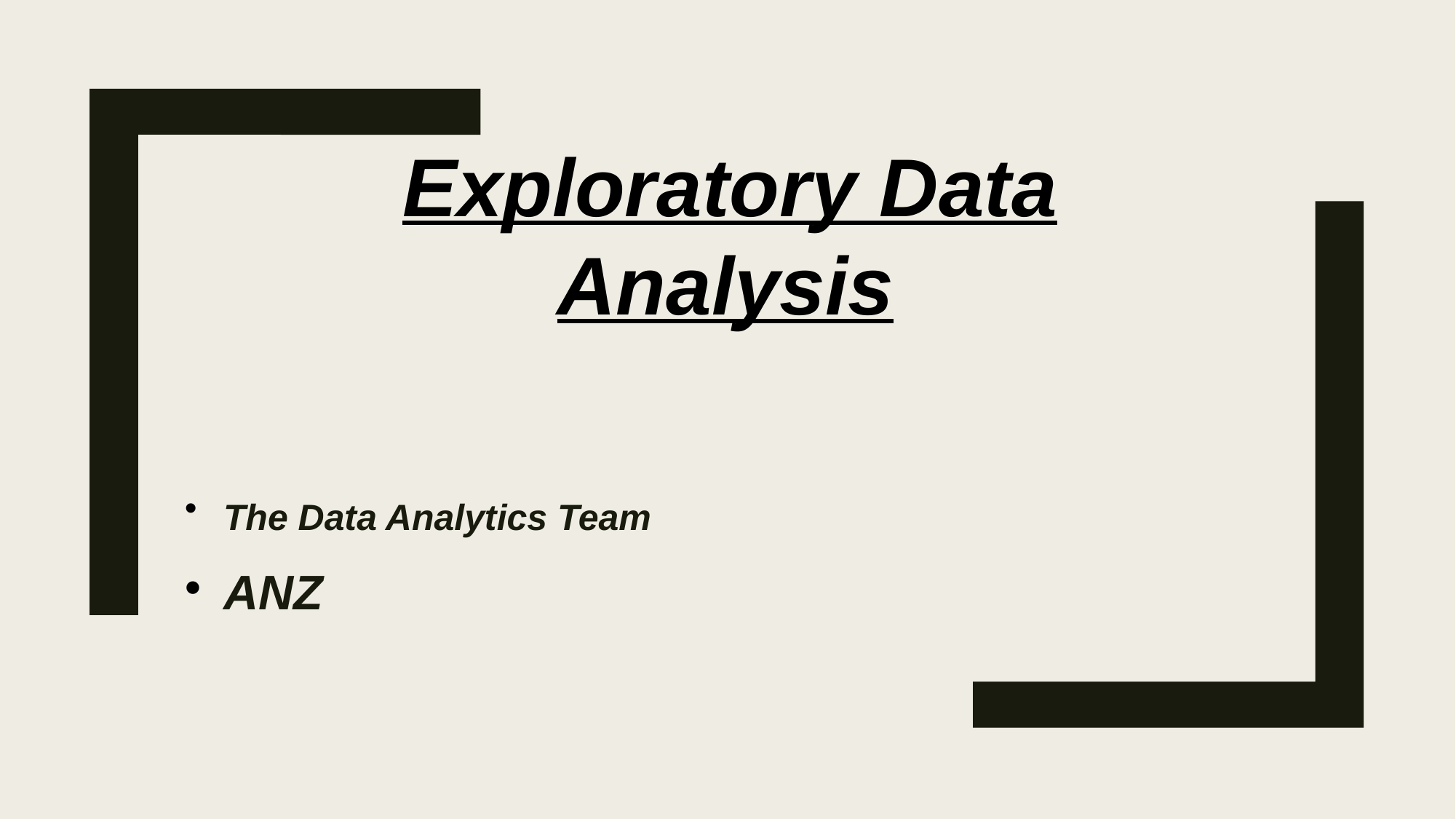

Exploratory Data Analysis
The Data Analytics Team
ANZ